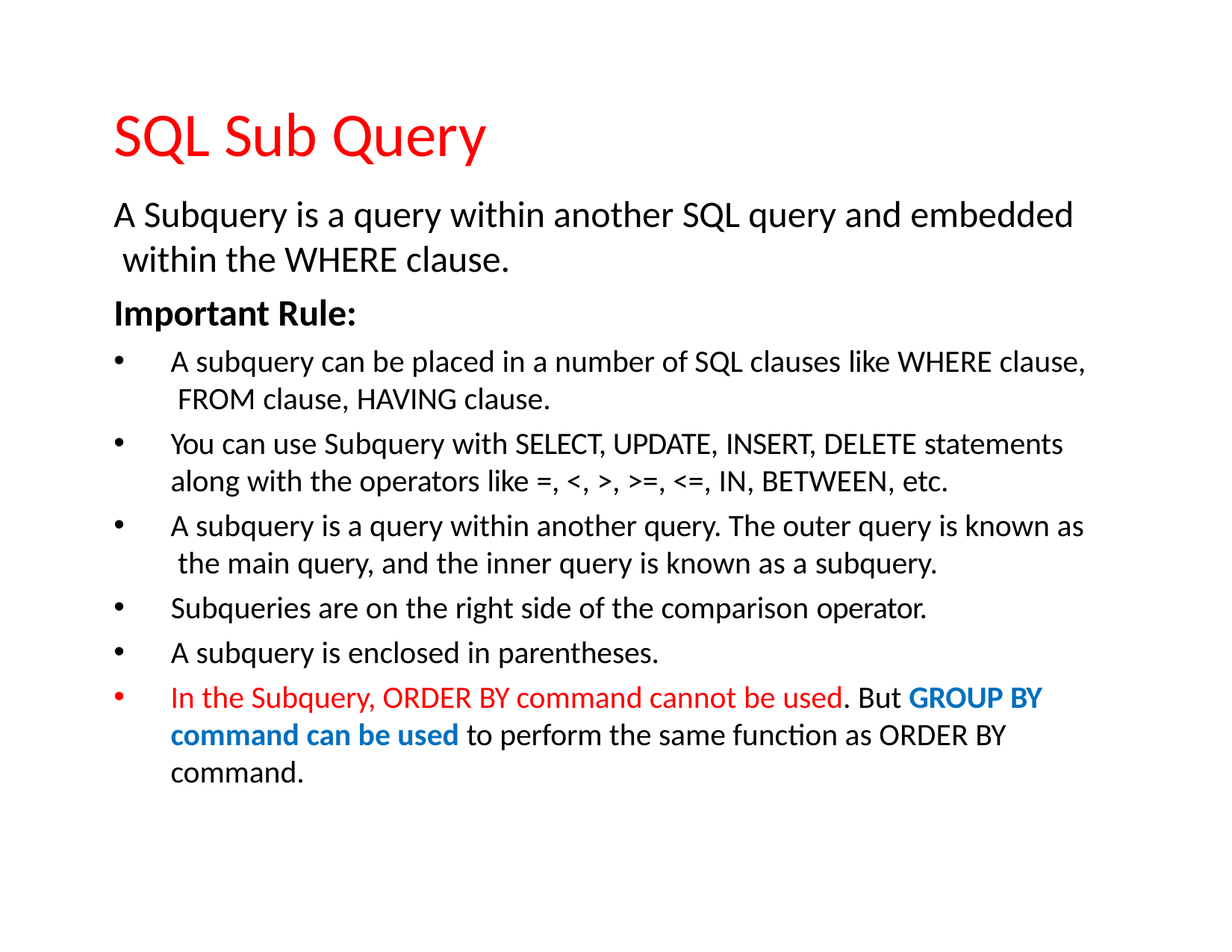

# SQL Sub Query
A Subquery is a query within another SQL query and embedded  within the WHERE clause.
Important Rule:
A subquery can be placed in a number of SQL clauses like WHERE clause,  FROM clause, HAVING clause.
You can use Subquery with SELECT, UPDATE, INSERT, DELETE statements  along with the operators like =, <, >, >=, <=, IN, BETWEEN, etc.
A subquery is a query within another query. The outer query is known as  the main query, and the inner query is known as a subquery.
Subqueries are on the right side of the comparison operator.
A subquery is enclosed in parentheses.
In the Subquery, ORDER BY command cannot be used. But GROUP BY command can be used to perform the same function as ORDER BY  command.